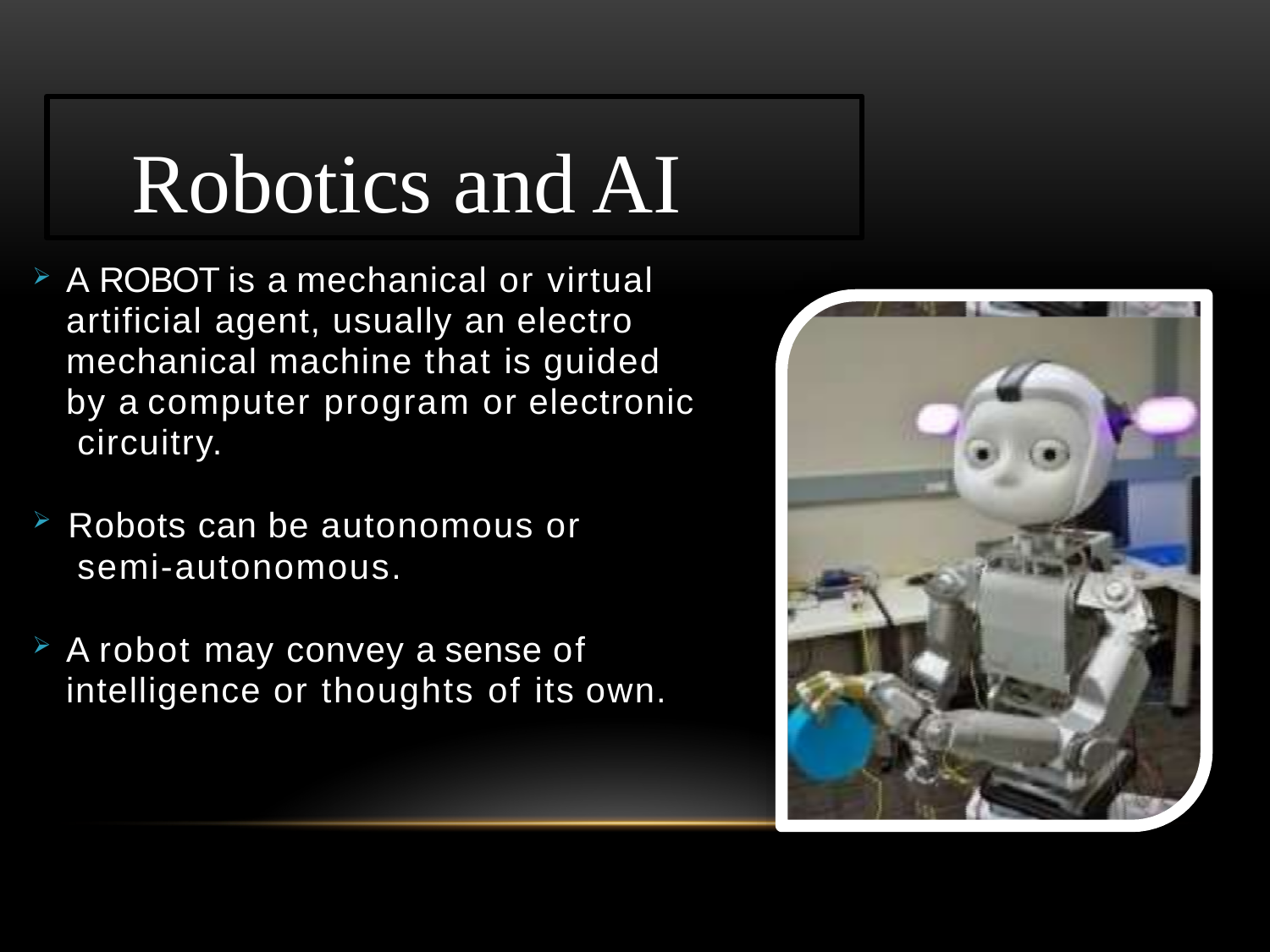

Robotics and AI
A ROBOT is a mechanical or virtual  artificial agent, usually an electro  mechanical machine that is guided  by a computer program or electronic  circuitry.
Robots can be autonomous or
semi-autonomous.
A robot may convey a sense of  intelligence or thoughts of its own.